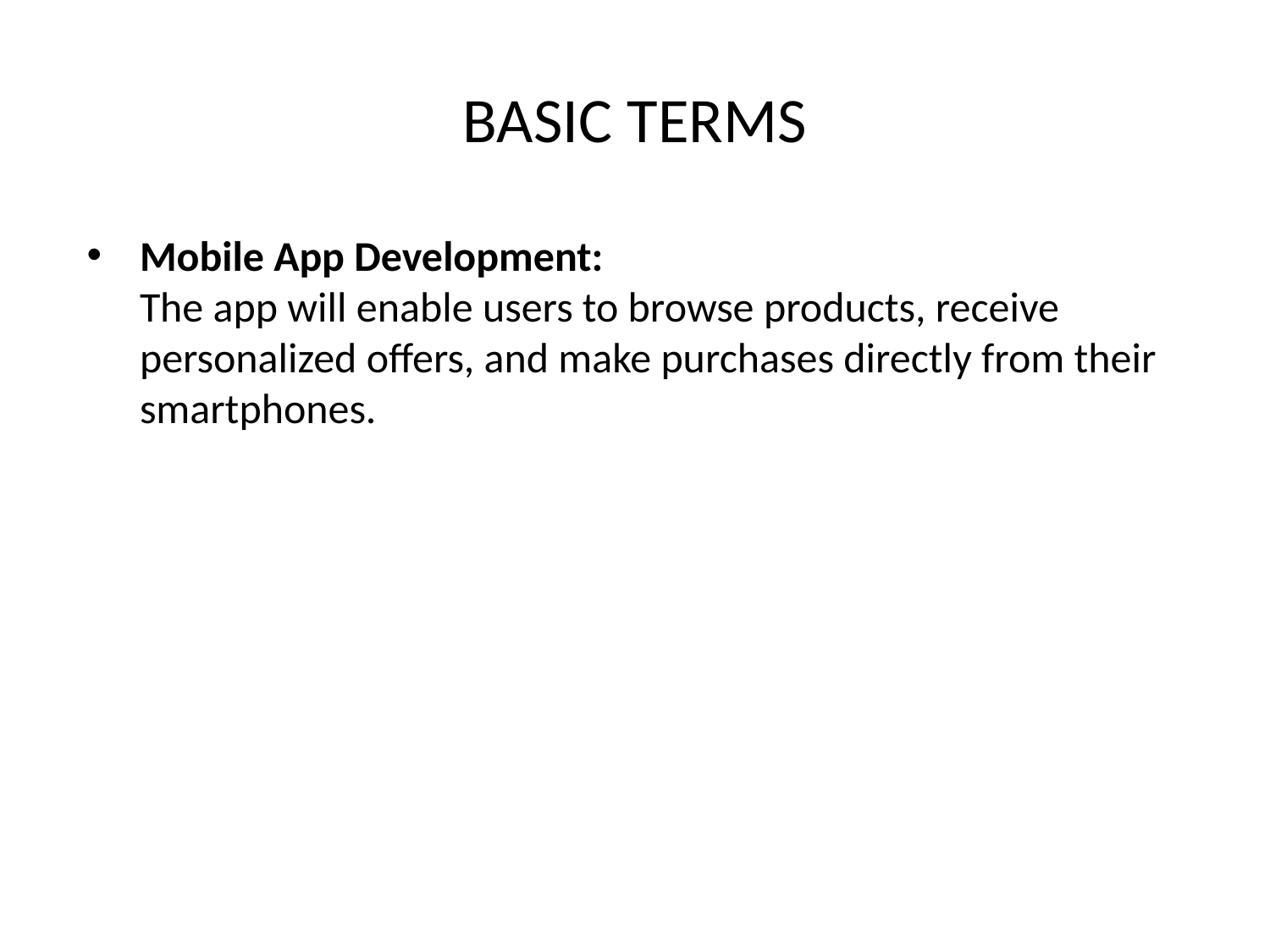

# BASIC TERMS
Mobile App Development:
The app will enable users to browse products, receive personalized offers, and make purchases directly from their smartphones.